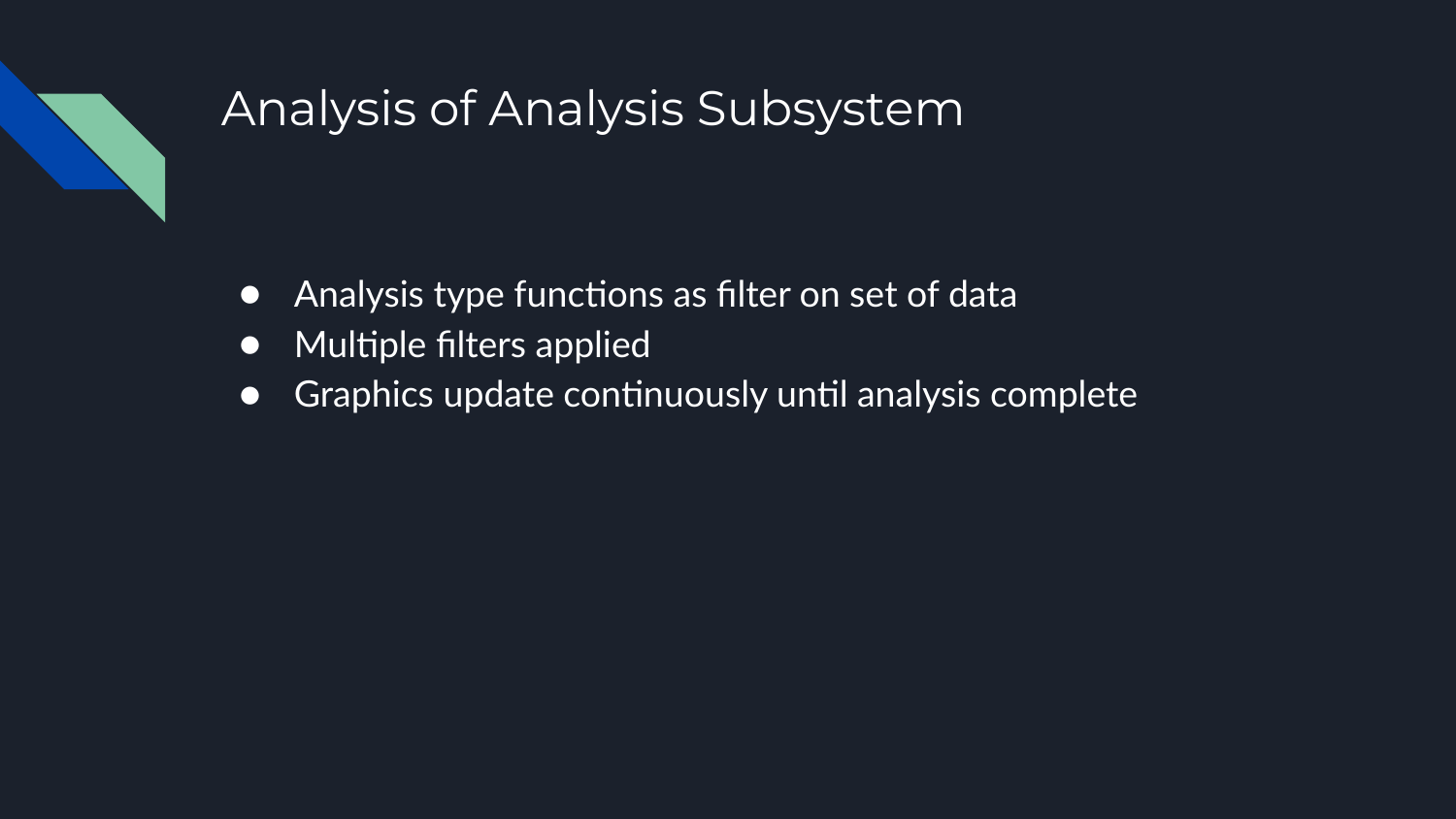

# Analysis of Analysis Subsystem
Analysis type functions as filter on set of data
Multiple filters applied
Graphics update continuously until analysis complete